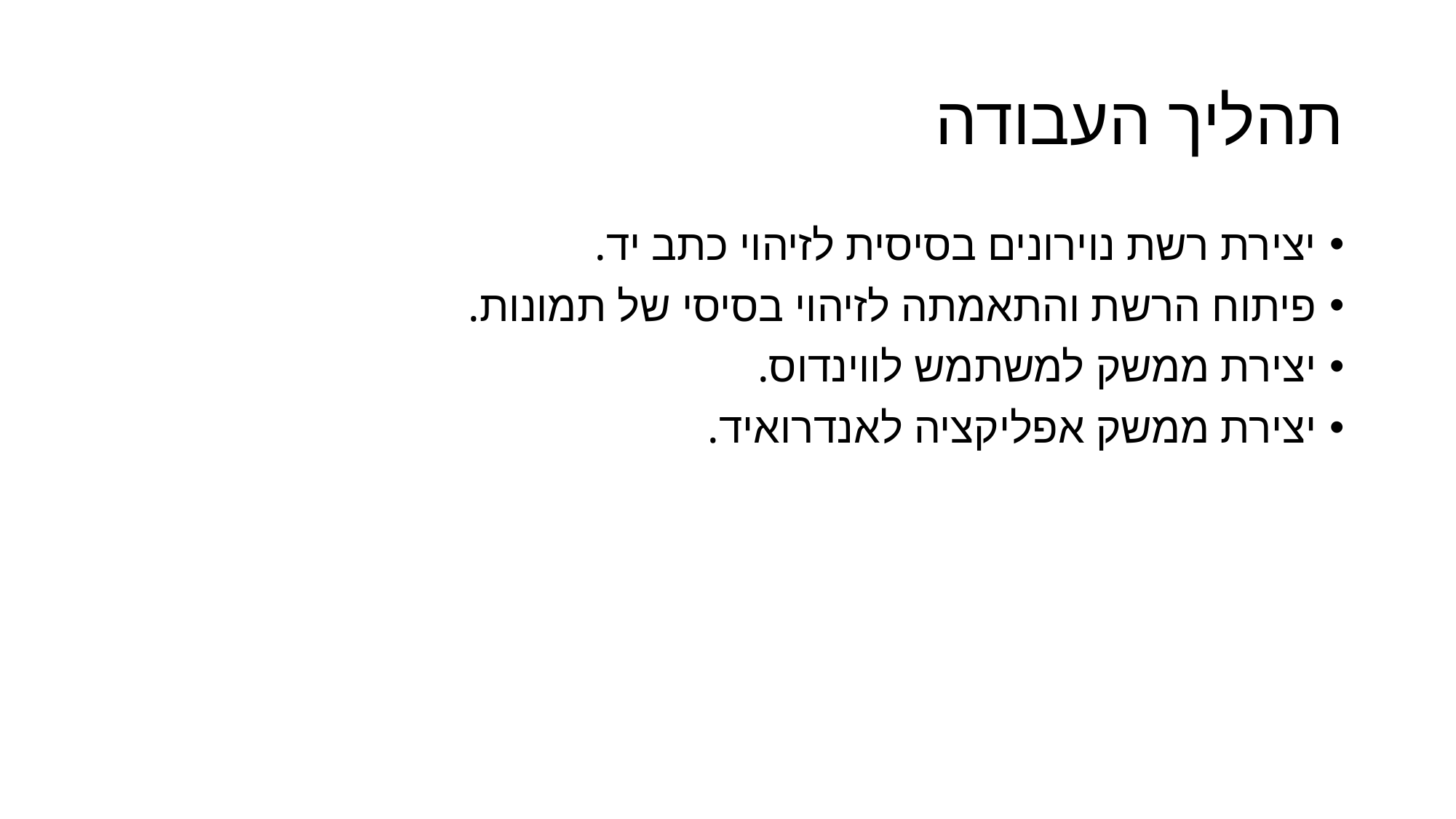

# תהליך העבודה
יצירת רשת נוירונים בסיסית לזיהוי כתב יד.
פיתוח הרשת והתאמתה לזיהוי בסיסי של תמונות.
יצירת ממשק למשתמש לווינדוס.
יצירת ממשק אפליקציה לאנדרואיד.